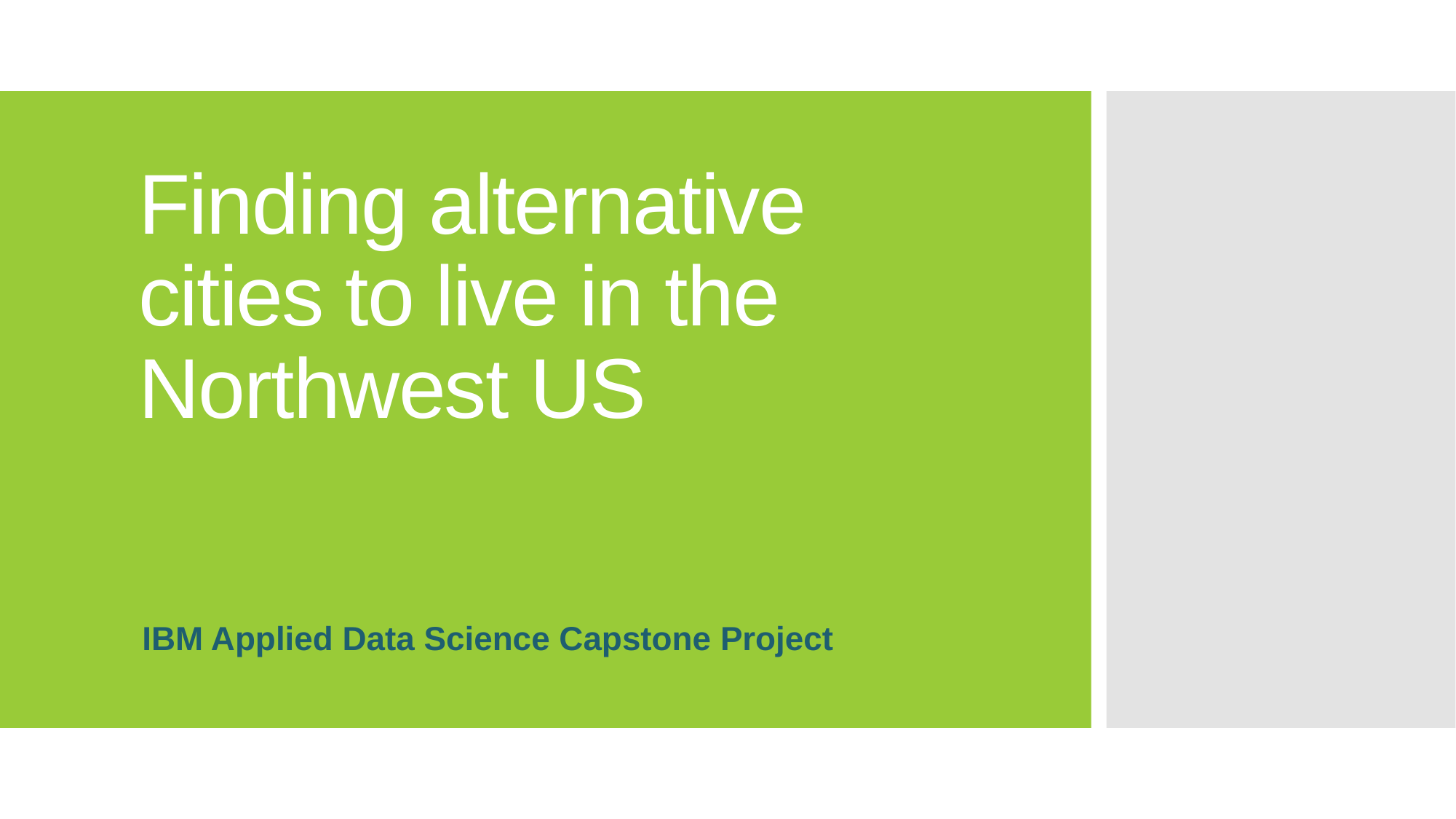

# Finding alternative cities to live in the Northwest US

IBM Applied Data Science Capstone Project